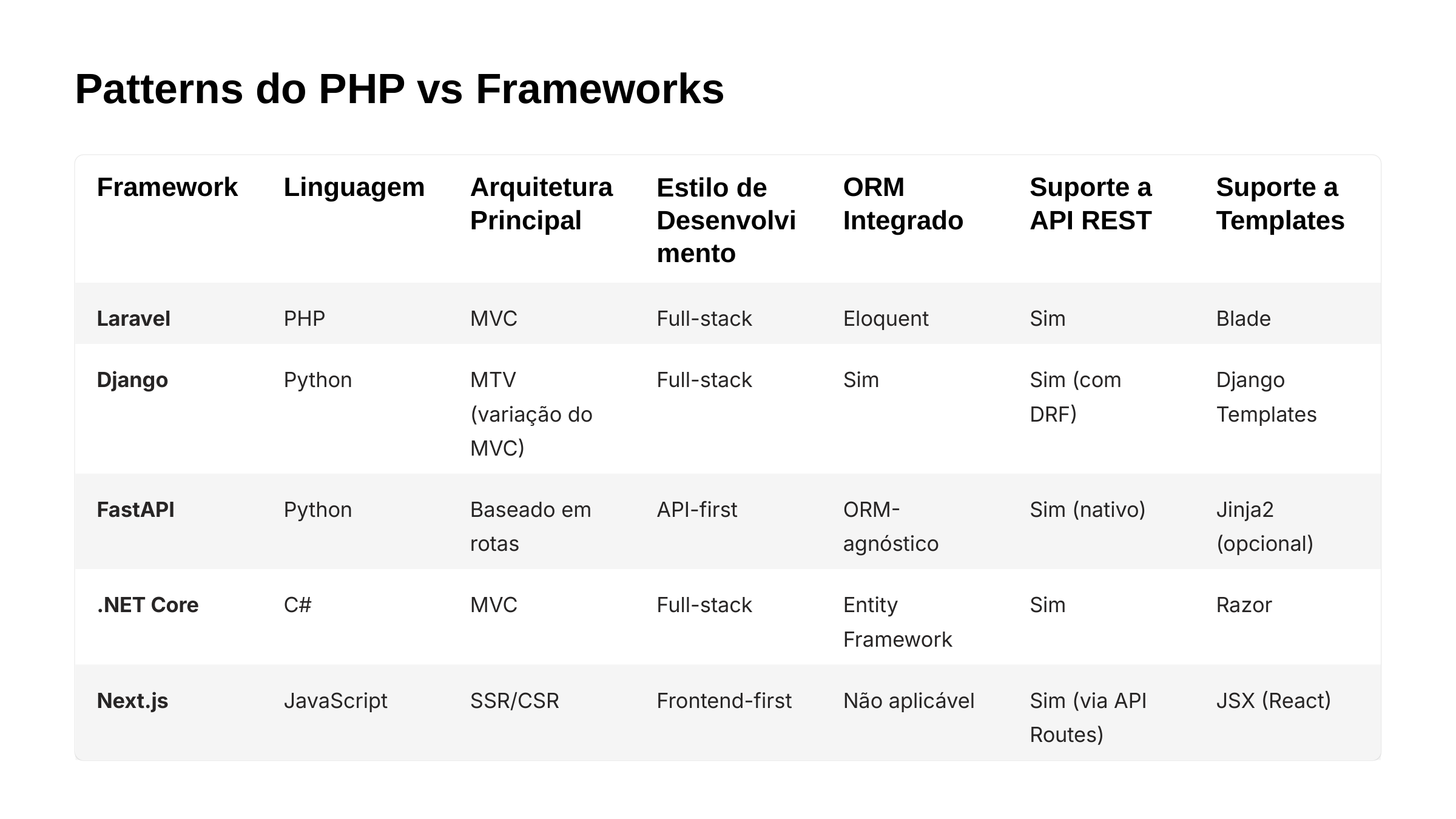

Patterns do PHP vs Frameworks

Framework
Linguagem
Arquitetura Principal
Estilo de Desenvolvimento
ORM Integrado
Suporte a API REST
Suporte a Templates

Laravel
PHP
MVC
Full-stack
Eloquent
Sim
Blade

Django
Python
MTV (variação do MVC)
Full-stack
Sim
Sim (com DRF)
Django Templates

FastAPI
Python
Baseado em rotas
API-first
ORM-agnóstico
Sim (nativo)
Jinja2 (opcional)

.NET Core
C#
MVC
Full-stack
Entity Framework
Sim
Razor

Next.js
JavaScript
SSR/CSR
Frontend-first
Não aplicável
Sim (via API Routes)
JSX (React)